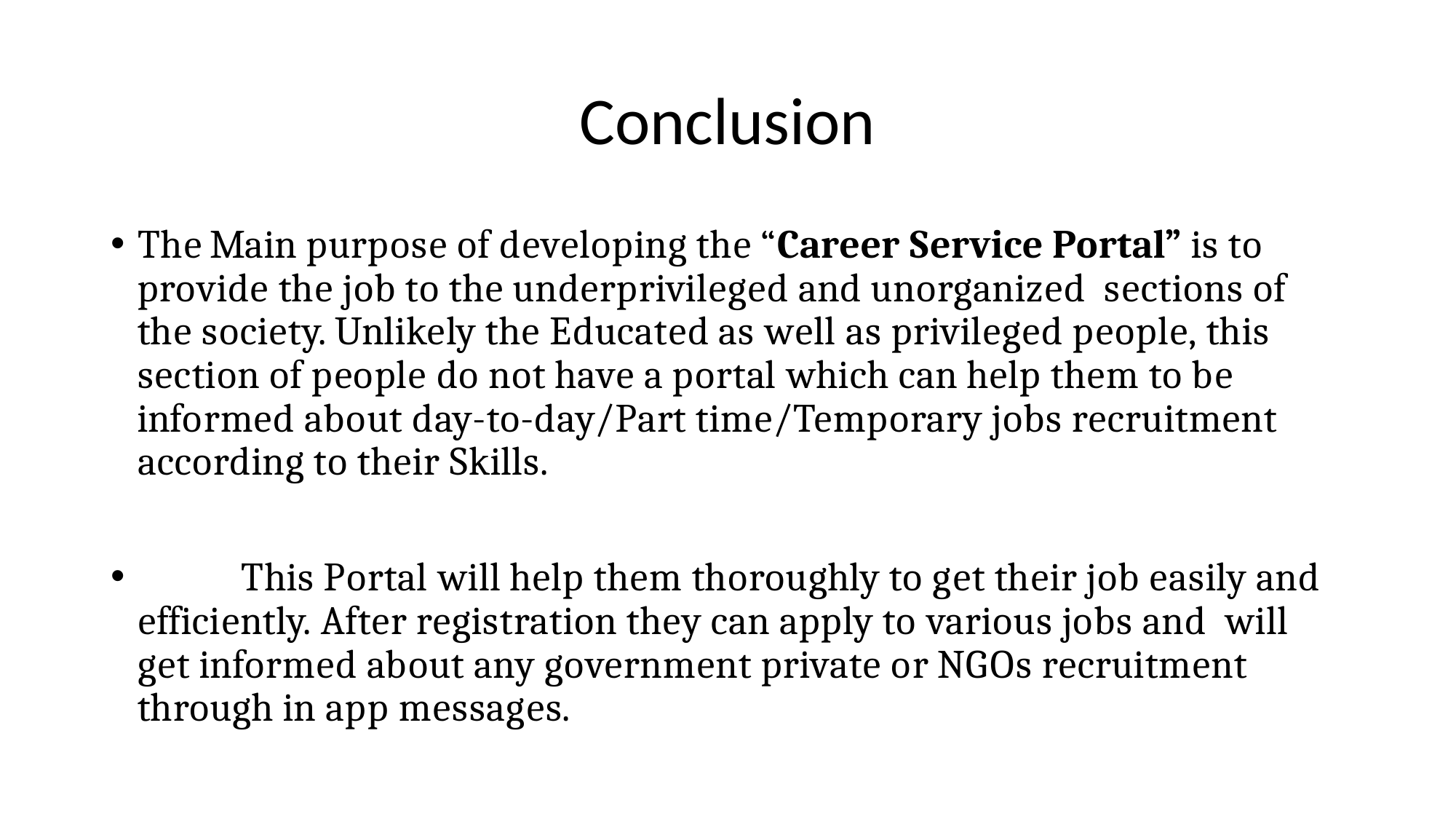

# Conclusion
The Main purpose of developing the “Career Service Portal” is to provide the job to the underprivileged and unorganized  sections of the society. Unlikely the Educated as well as privileged people, this section of people do not have a portal which can help them to be informed about day-to-day/Part time/Temporary jobs recruitment according to their Skills.

	This Portal will help them thoroughly to get their job easily and efficiently. After registration they can apply to various jobs and  will get informed about any government private or NGOs recruitment through in app messages.